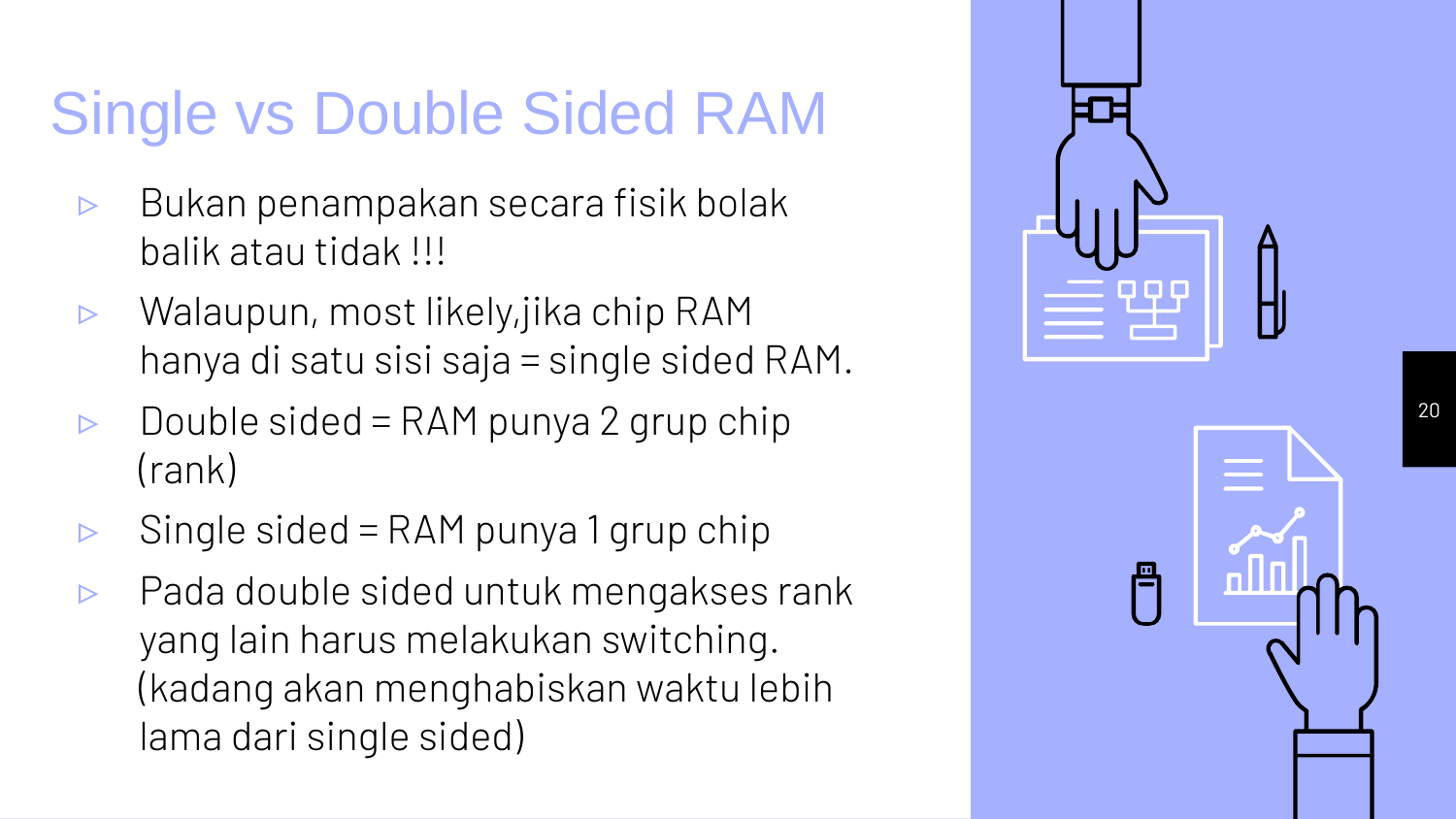

# Single vs Double Sided RAM
Bukan penampakan secara fisik bolak balik atau tidak !!!
Walaupun, most likely,jika chip RAM hanya di satu sisi saja = single sided RAM.
Double sided = RAM punya 2 grup chip (rank)
Single sided = RAM punya 1 grup chip
Pada double sided untuk mengakses rank yang lain harus melakukan switching. (kadang akan menghabiskan waktu lebih lama dari single sided)

20